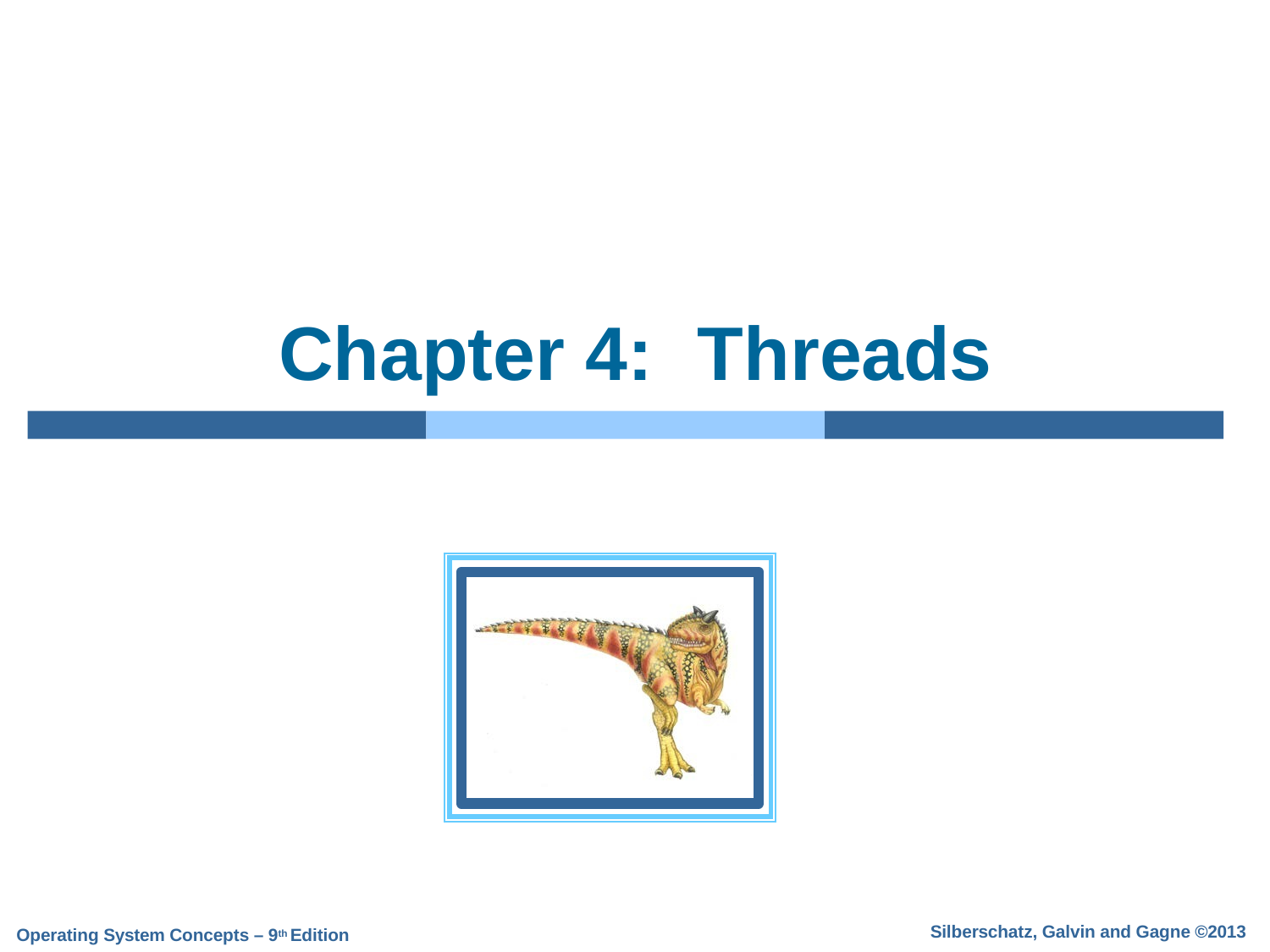

# Chapter 4:	Threads

Silberschatz, Galvin and Gagne ©2013
Operating System Concepts – 9th Edition